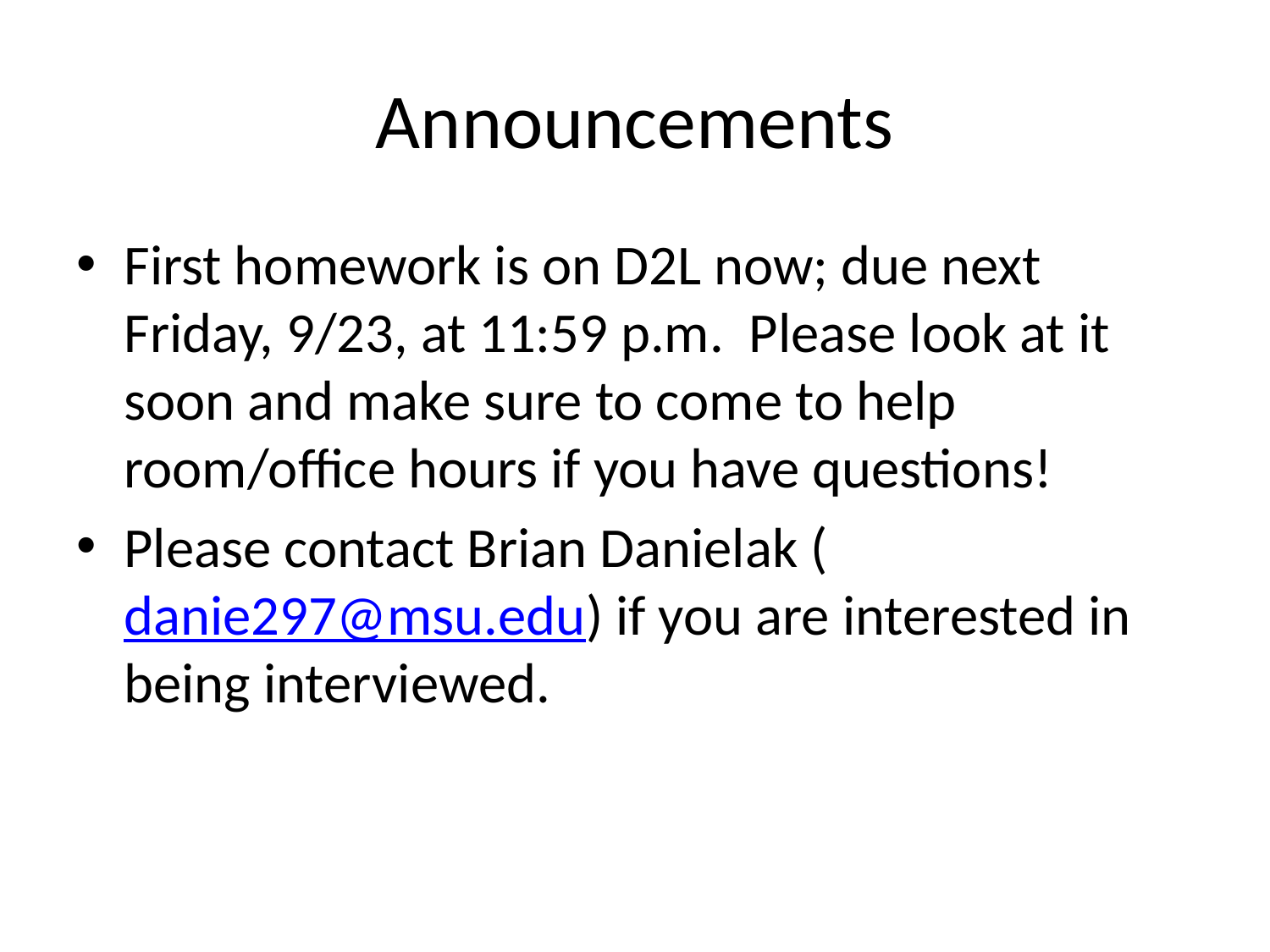

# Announcements
First homework is on D2L now; due next Friday, 9/23, at 11:59 p.m.  Please look at it soon and make sure to come to help room/office hours if you have questions!
Please contact Brian Danielak (danie297@msu.edu) if you are interested in being interviewed.